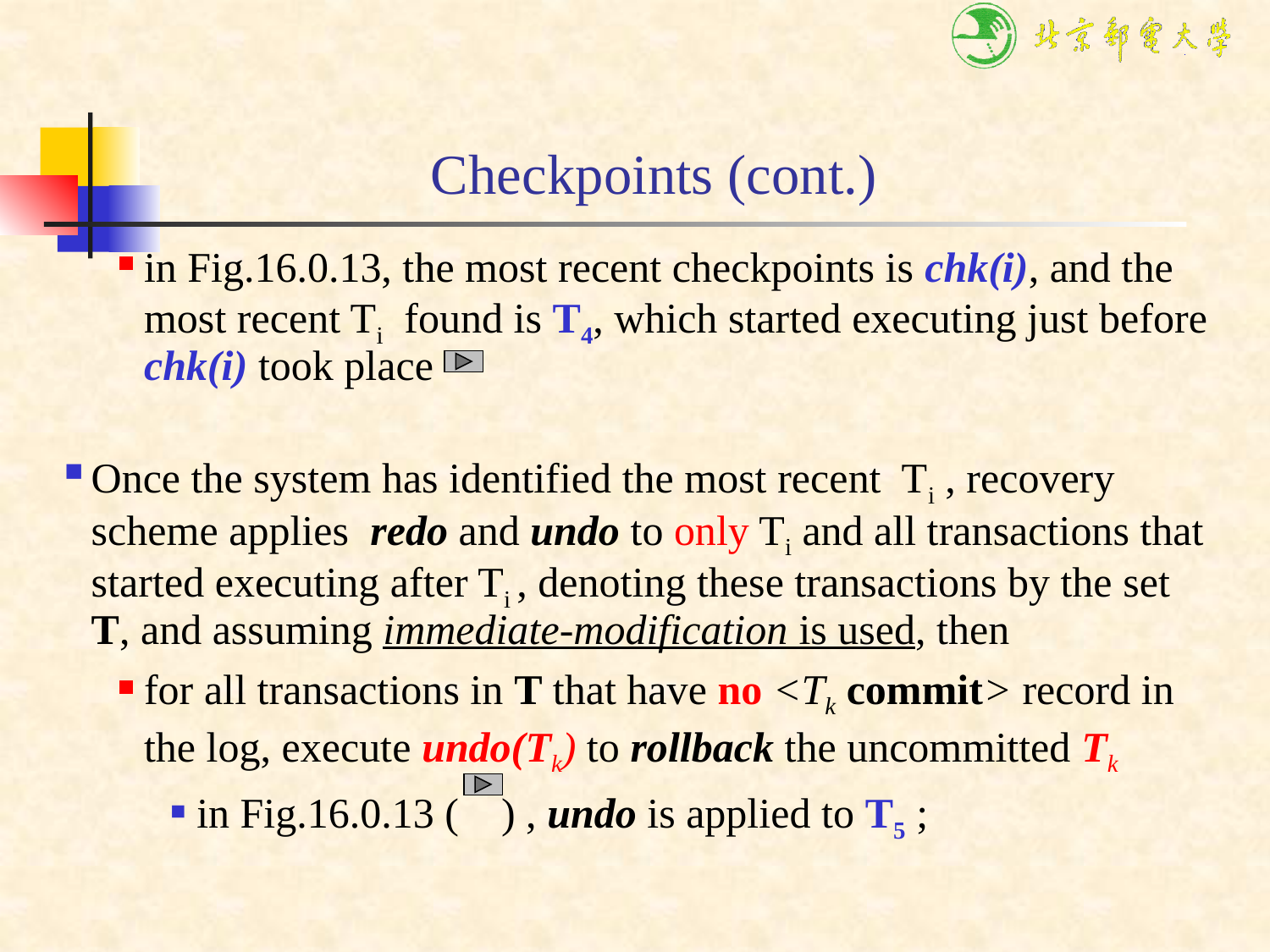

# Checkpoints (cont.)
in Fig.16.0.13, the most recent checkpoints is chk(i), and the most recent Ti  found is T4, which started executing just before chk(i) took place

Once the system has identified the most recent  Ti , recovery scheme applies  redo and undo to only Ti and all transactions that started executing after Ti , denoting these transactions by the set T, and assuming immediate-modification is used, then
for all transactions in T that have no <Tk commit> record in the log, execute undo(Tk) to rollback the uncommitted Tk
in Fig.16.0.13 (    ) , undo is applied to T5 ;

51